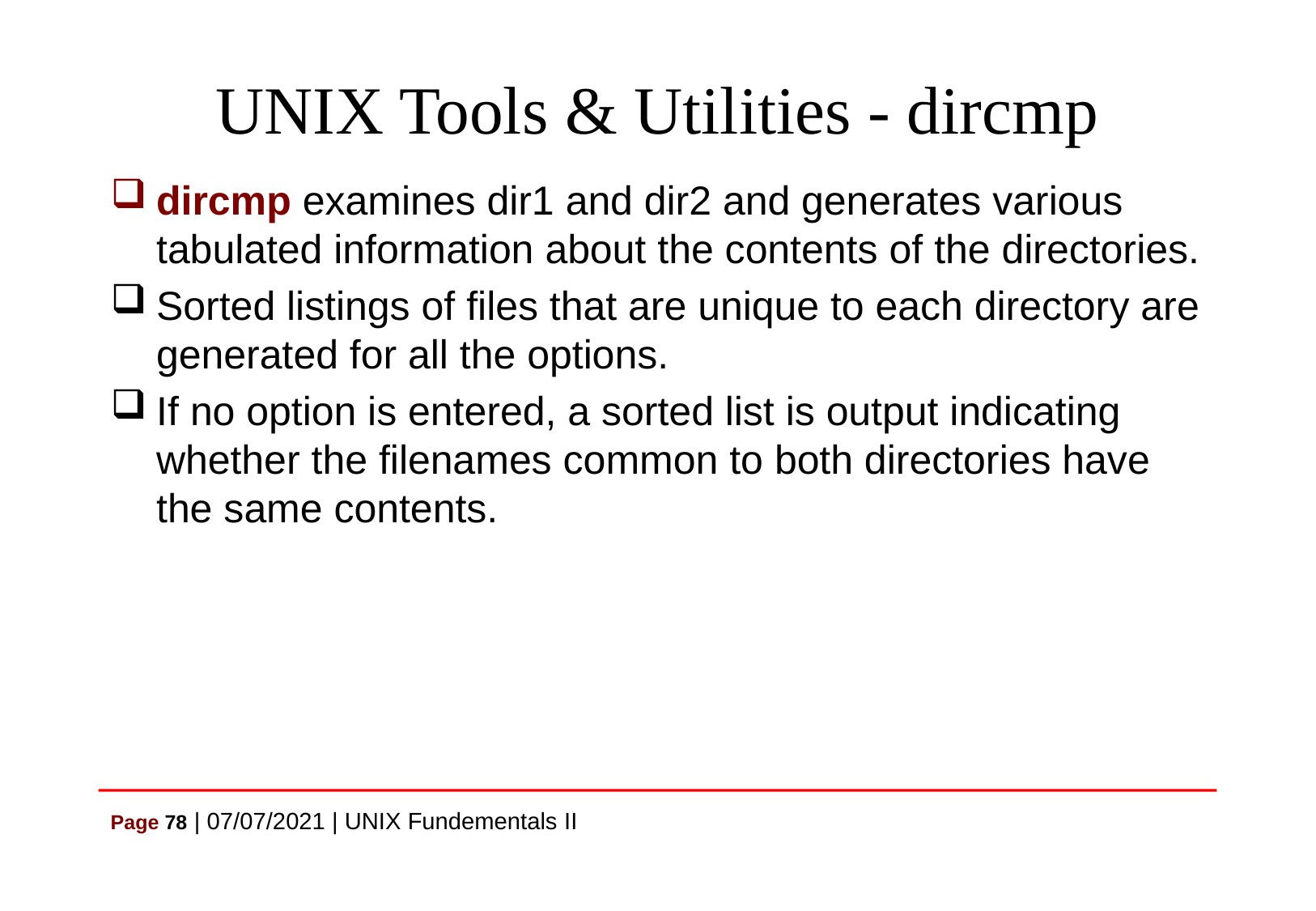

# UNIX Tools & Utilities - dircmp
dircmp examines dir1 and dir2 and generates various tabulated information about the contents of the directories.
Sorted listings of files that are unique to each directory are generated for all the options.
If no option is entered, a sorted list is output indicating whether the filenames common to both directories have the same contents.

Page 78 | 07/07/2021 | UNIX Fundementals II